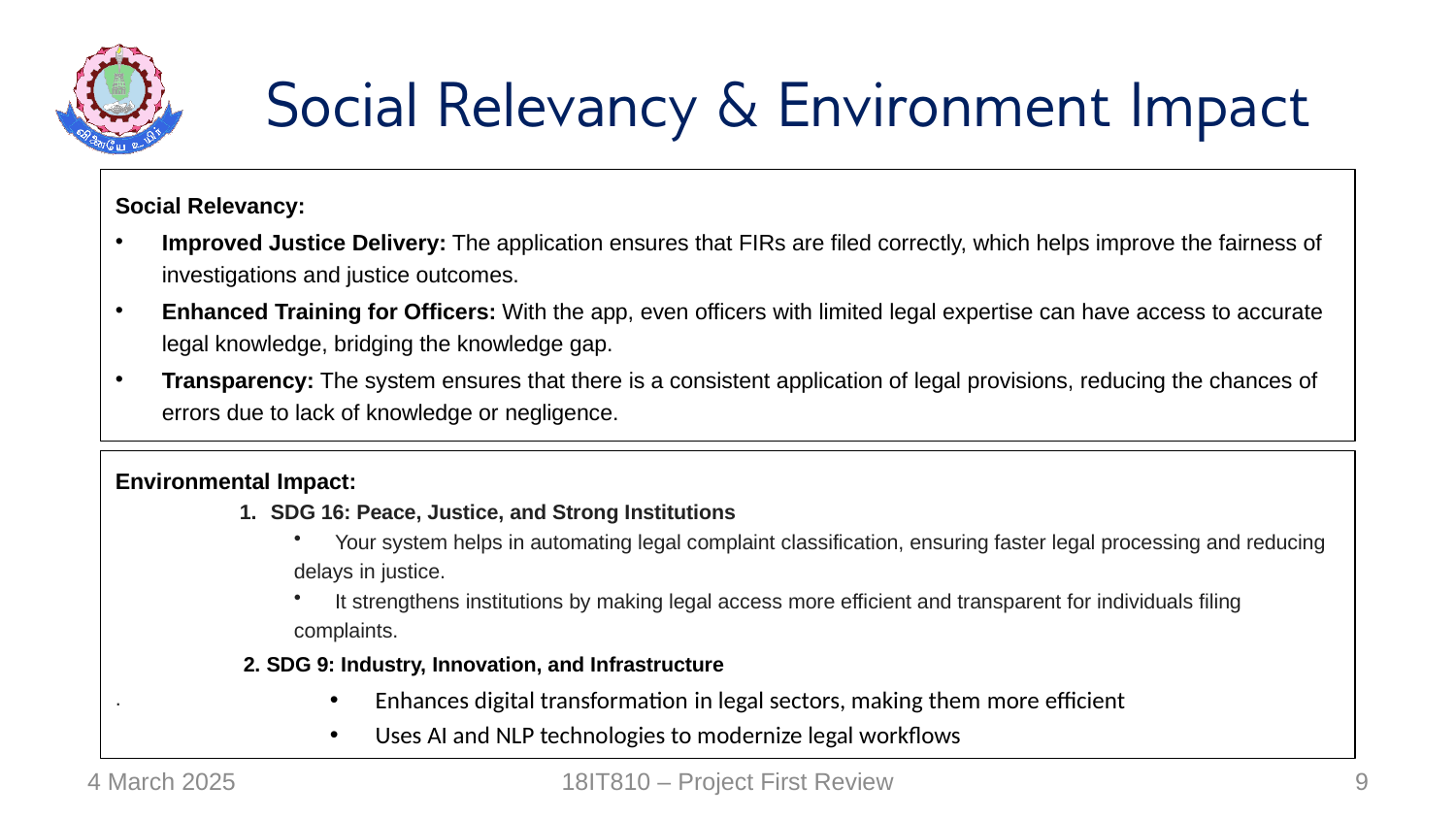

# Social Relevancy & Environment Impact

Social Relevancy:
Improved Justice Delivery: The application ensures that FIRs are filed correctly, which helps improve the fairness of investigations and justice outcomes.
Enhanced Training for Officers: With the app, even officers with limited legal expertise can have access to accurate legal knowledge, bridging the knowledge gap.
Transparency: The system ensures that there is a consistent application of legal provisions, reducing the chances of errors due to lack of knowledge or negligence.

Environmental Impact:
SDG 16: Peace, Justice, and Strong Institutions
      Your system helps in automating legal complaint classification, ensuring faster legal processing and reducing delays in justice.
      It strengthens institutions by making legal access more efficient and transparent for individuals filing complaints.
                      2. SDG 9: Industry, Innovation, and Infrastructure
.

Enhances digital transformation in legal sectors, making them more efficient
Uses AI and NLP technologies to modernize legal workflows

4 March 2025
18IT810 – Project First Review
9